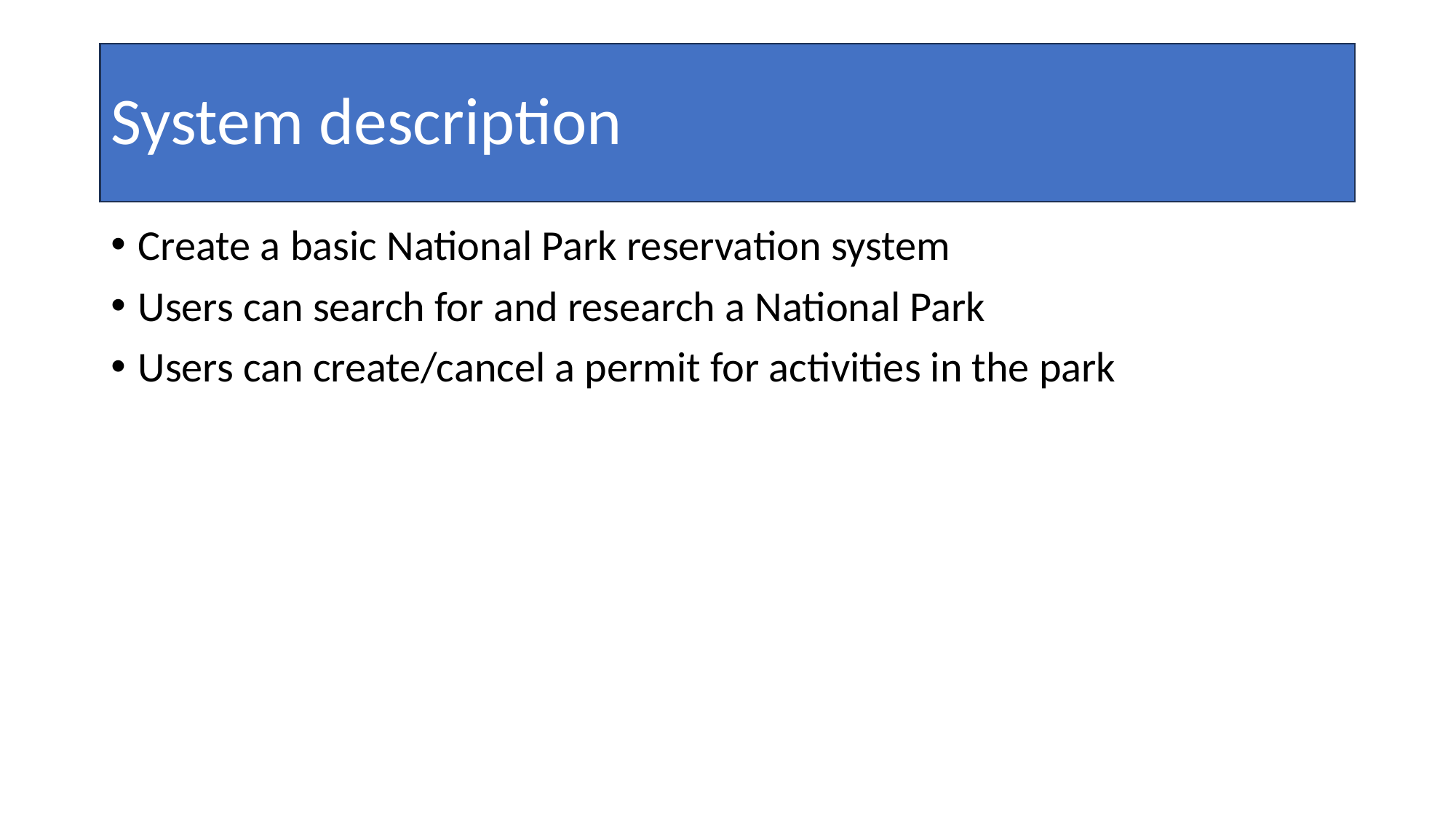

# System description
Create a basic National Park reservation system
Users can search for and research a National Park
Users can create/cancel a permit for activities in the park